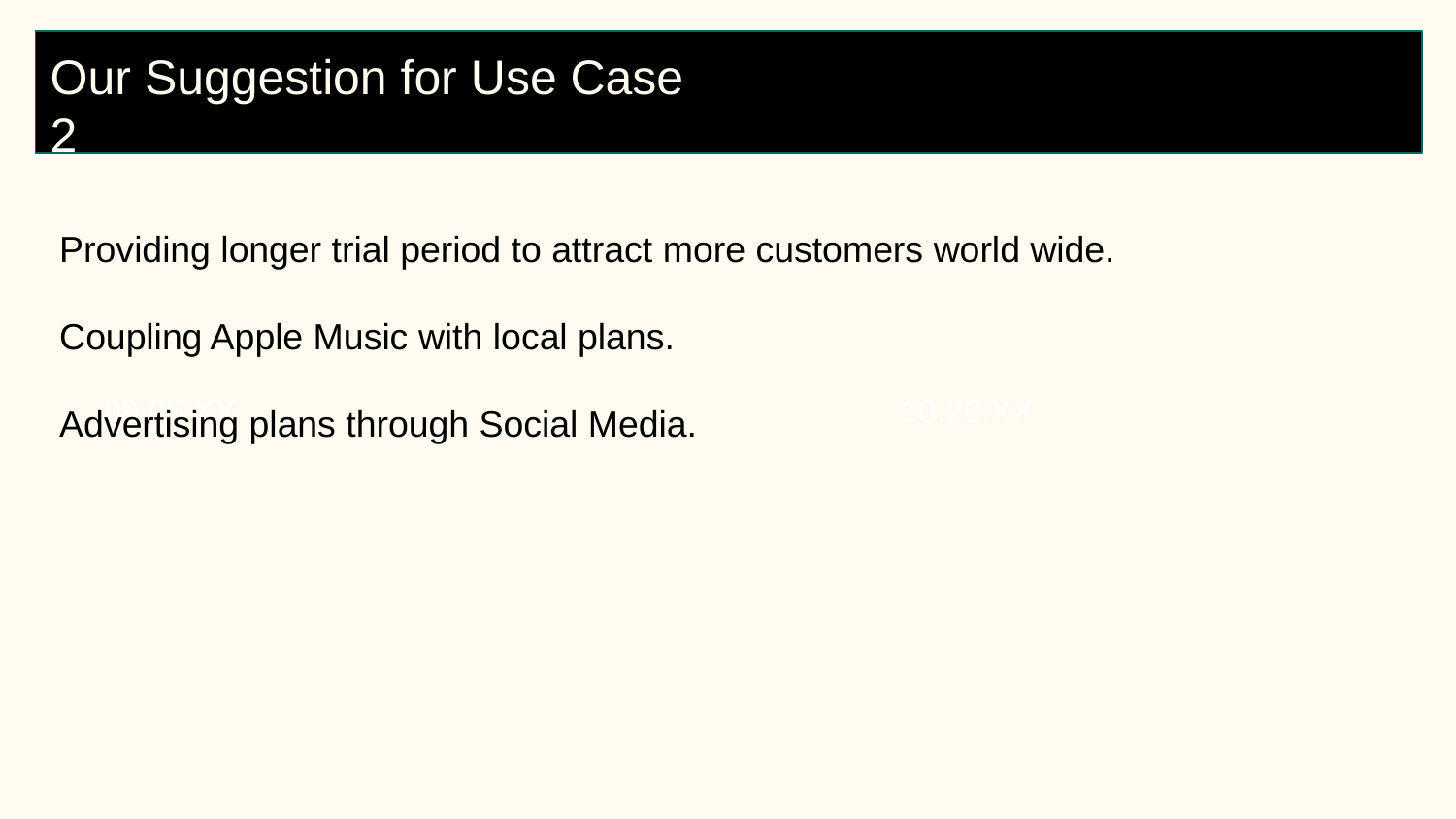

Our Suggestion for Use Case 2
Providing longer trial period to attract more customers world wide.

Coupling Apple Music with local plans.

Advertising plans through Social Media.

09.05.XX
10.20.XX